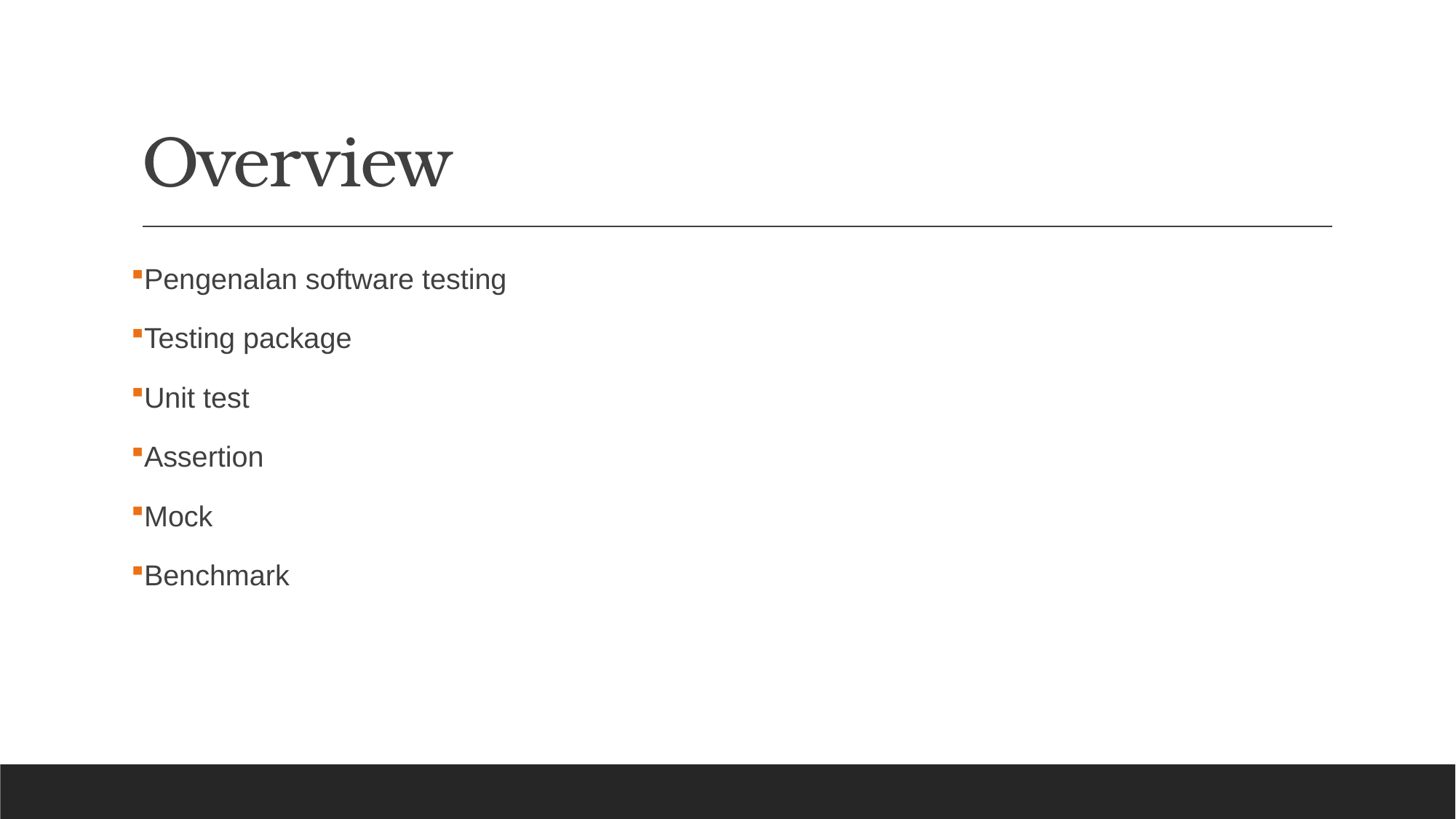

# Overview
Pengenalan software testing
Testing package
Unit test
Assertion
Mock
Benchmark